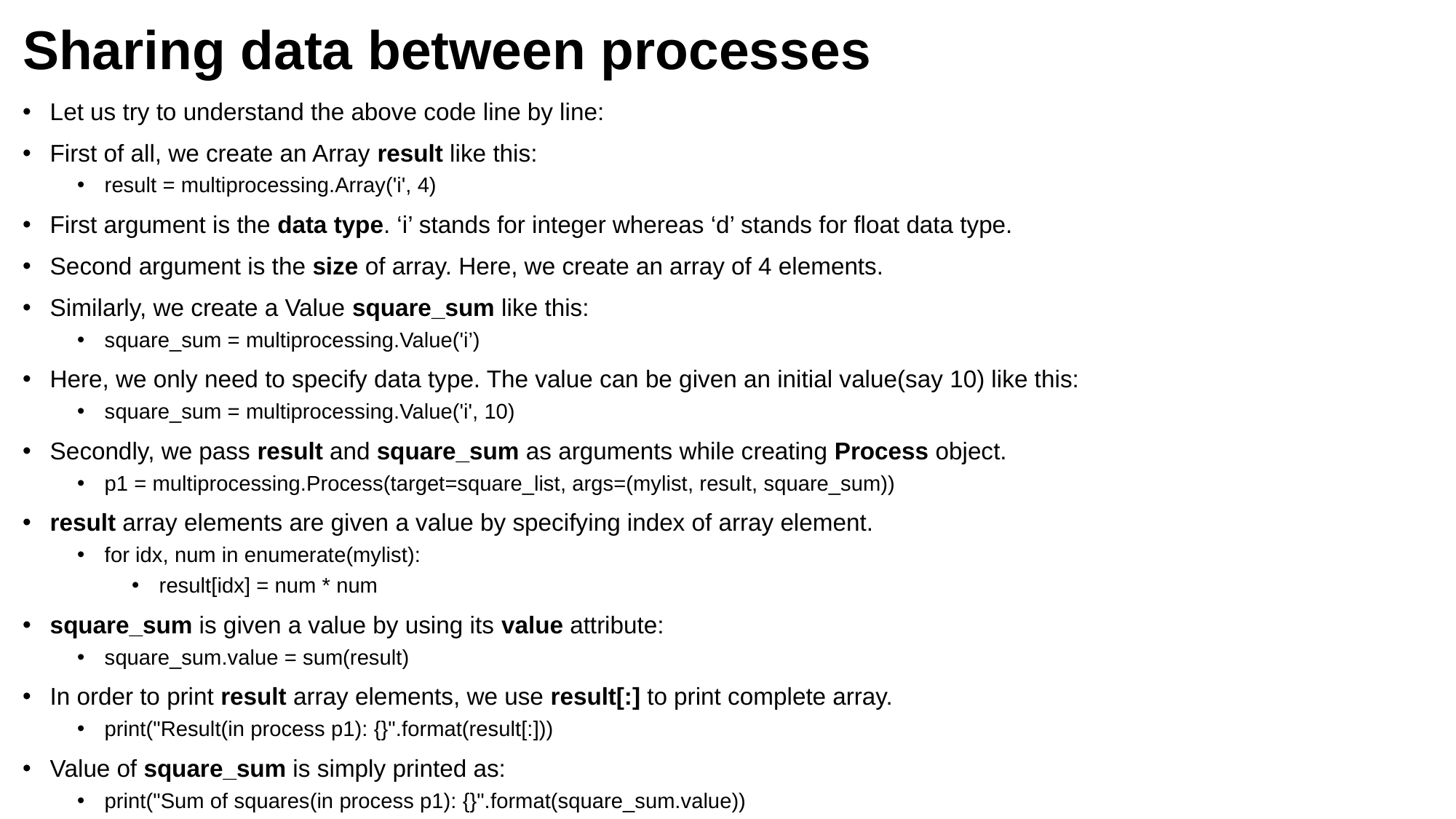

# Sharing data between processes
Let us try to understand the above code line by line:
First of all, we create an Array result like this:
result = multiprocessing.Array('i', 4)
First argument is the data type. ‘i’ stands for integer whereas ‘d’ stands for float data type.
Second argument is the size of array. Here, we create an array of 4 elements.
Similarly, we create a Value square_sum like this:
square_sum = multiprocessing.Value('i’)
Here, we only need to specify data type. The value can be given an initial value(say 10) like this:
square_sum = multiprocessing.Value('i', 10)
Secondly, we pass result and square_sum as arguments while creating Process object.
p1 = multiprocessing.Process(target=square_list, args=(mylist, result, square_sum))
result array elements are given a value by specifying index of array element.
for idx, num in enumerate(mylist):
result[idx] = num * num
square_sum is given a value by using its value attribute:
square_sum.value = sum(result)
In order to print result array elements, we use result[:] to print complete array.
print("Result(in process p1): {}".format(result[:]))
Value of square_sum is simply printed as:
print("Sum of squares(in process p1): {}".format(square_sum.value))